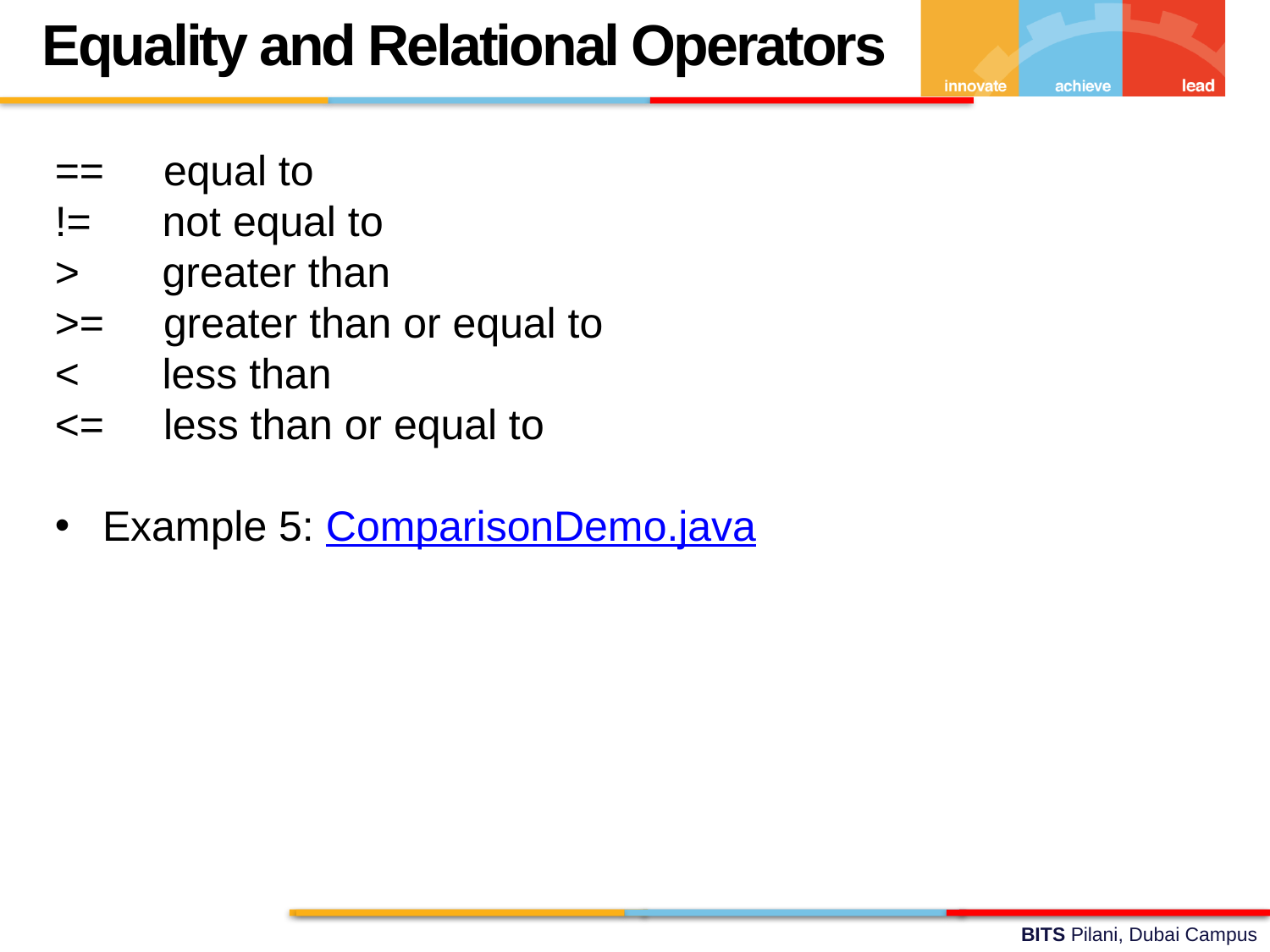

Equality and Relational Operators
==     equal to
!=      not equal to
>       greater than
>=     greater than or equal to
<       less than
<=     less than or equal to

Example 5: ComparisonDemo.java